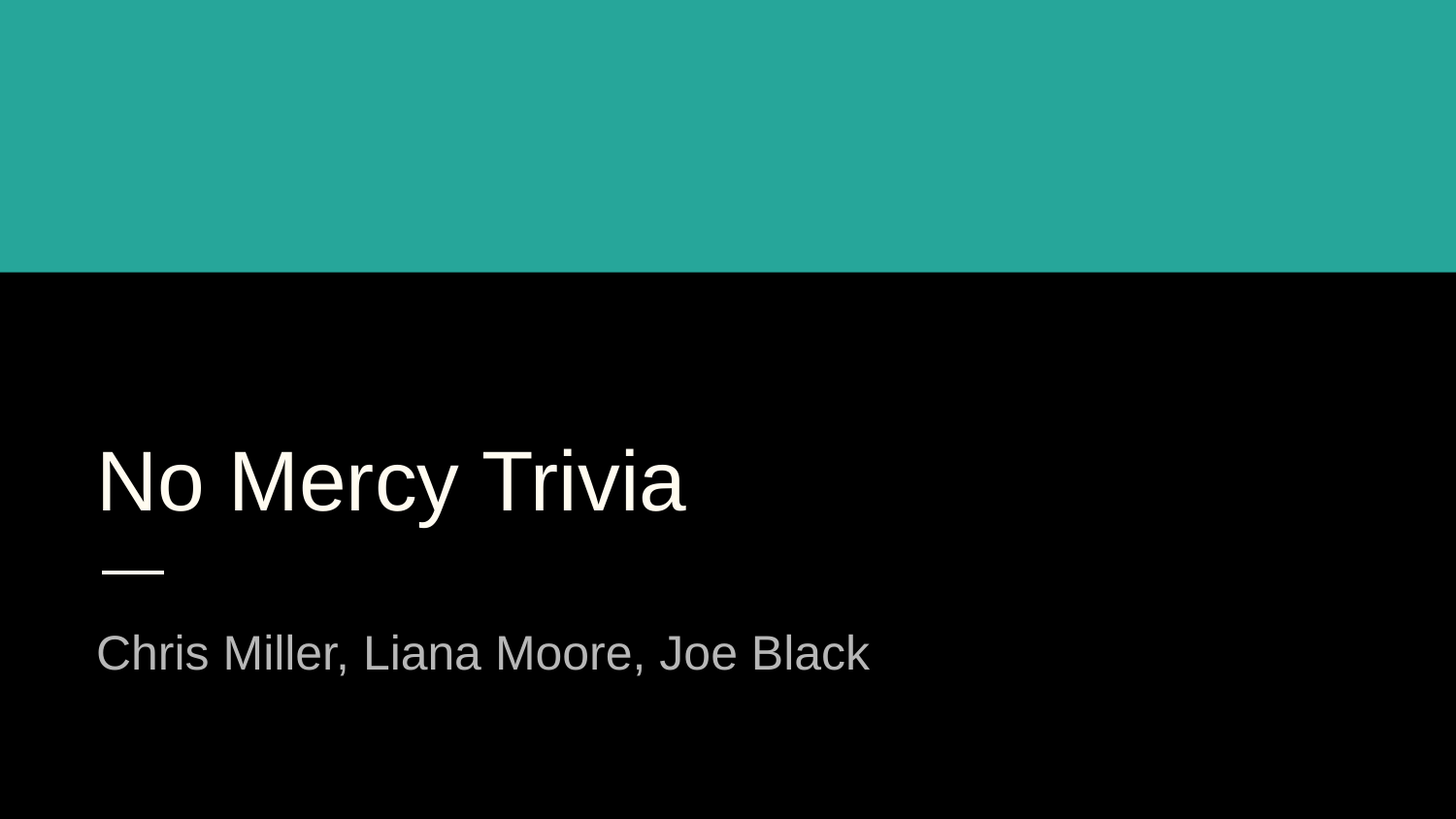

# No Mercy Trivia
Chris Miller, Liana Moore, Joe Black